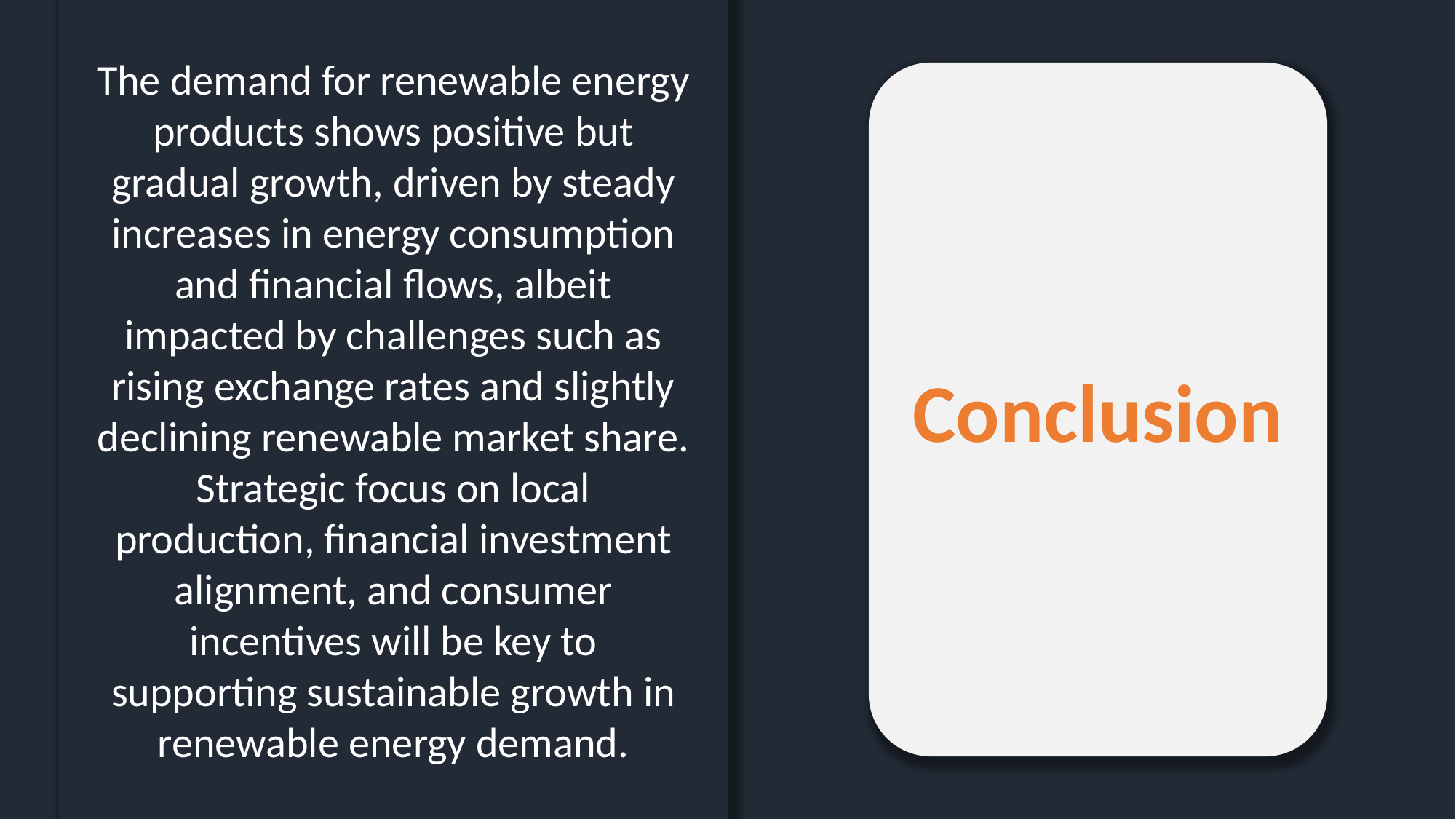

The demand for renewable energy products shows positive but gradual growth, driven by steady increases in energy consumption and financial flows, albeit impacted by challenges such as rising exchange rates and slightly declining renewable market share. Strategic focus on local production, financial investment alignment, and consumer incentives will be key to supporting sustainable growth in renewable energy demand.
Conclusion